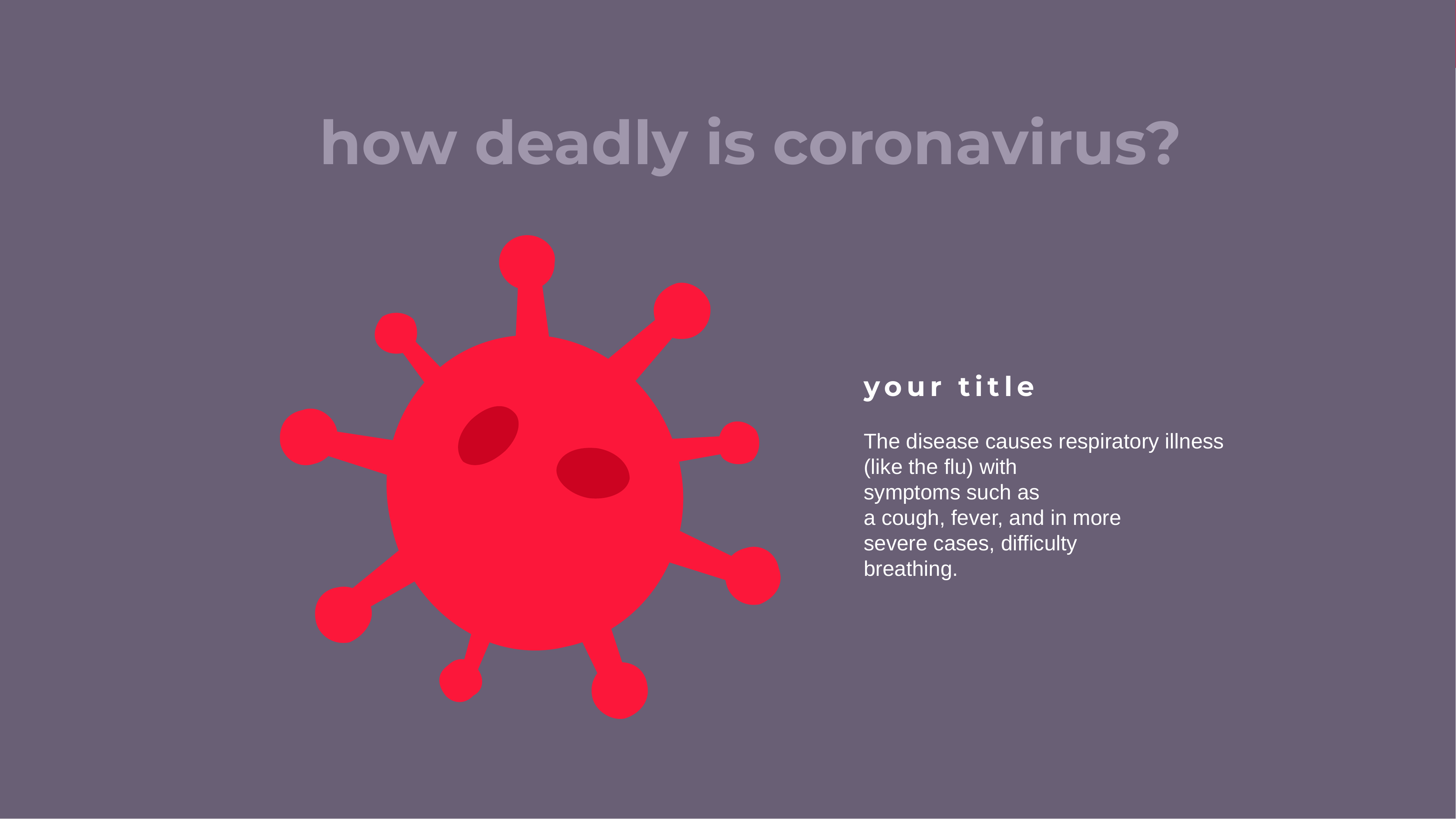

how deadly is coronavirus?

your title
The disease causes respiratory illness (like the flu) with
symptoms such as
a cough, fever, and in more
severe cases, difficulty
breathing.